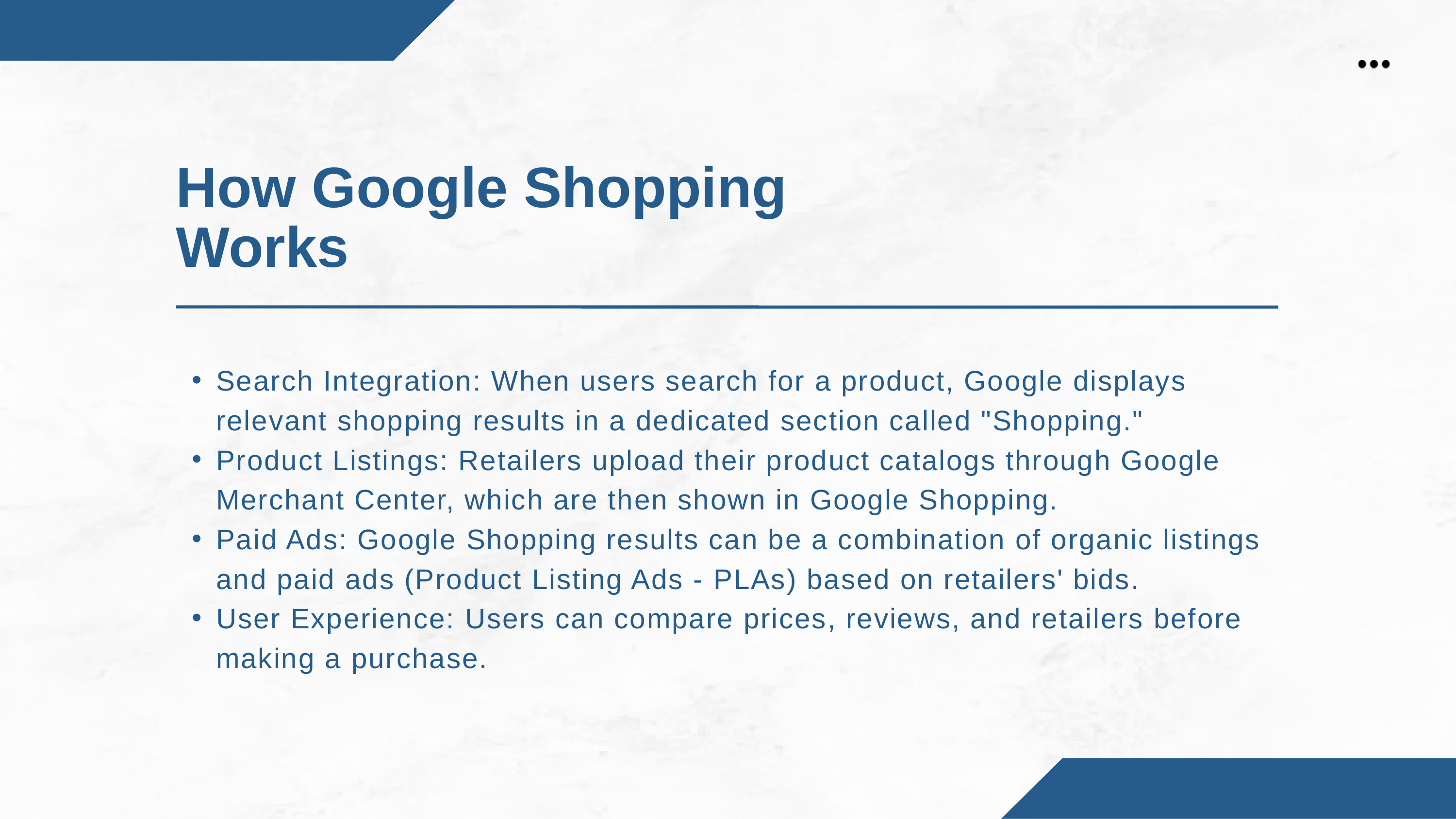

How Google Shopping Works

Search Integration: When users search for a product, Google displays relevant shopping results in a dedicated section called "Shopping."
Product Listings: Retailers upload their product catalogs through Google Merchant Center, which are then shown in Google Shopping.
Paid Ads: Google Shopping results can be a combination of organic listings and paid ads (Product Listing Ads - PLAs) based on retailers' bids.
User Experience: Users can compare prices, reviews, and retailers before making a purchase.